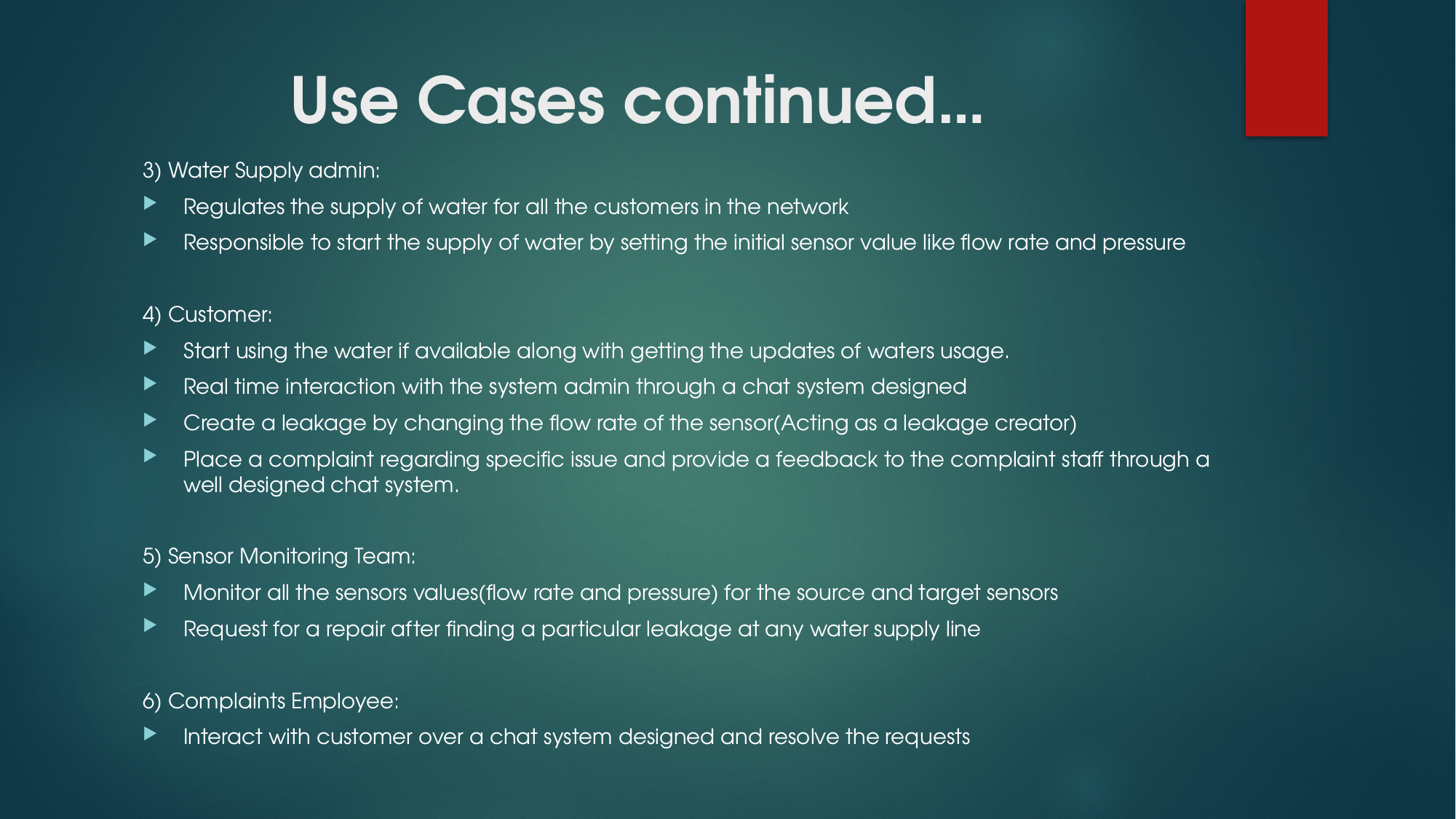

# Use Cases continued…
3) Water Supply admin:
Regulates the supply of water for all the customers in the network
Responsible to start the supply of water by setting the initial sensor value like flow rate and pressure

4) Customer:
Start using the water if available along with getting the updates of waters usage.
Real time interaction with the system admin through a chat system designed
Create a leakage by changing the flow rate of the sensor(Acting as a leakage creator)
Place a complaint regarding specific issue and provide a feedback to the complaint staff through a well designed chat system.

5) Sensor Monitoring Team:
Monitor all the sensors values(flow rate and pressure) for the source and target sensors
Request for a repair after finding a particular leakage at any water supply line

6) Complaints Employee:
Interact with customer over a chat system designed and resolve the requests